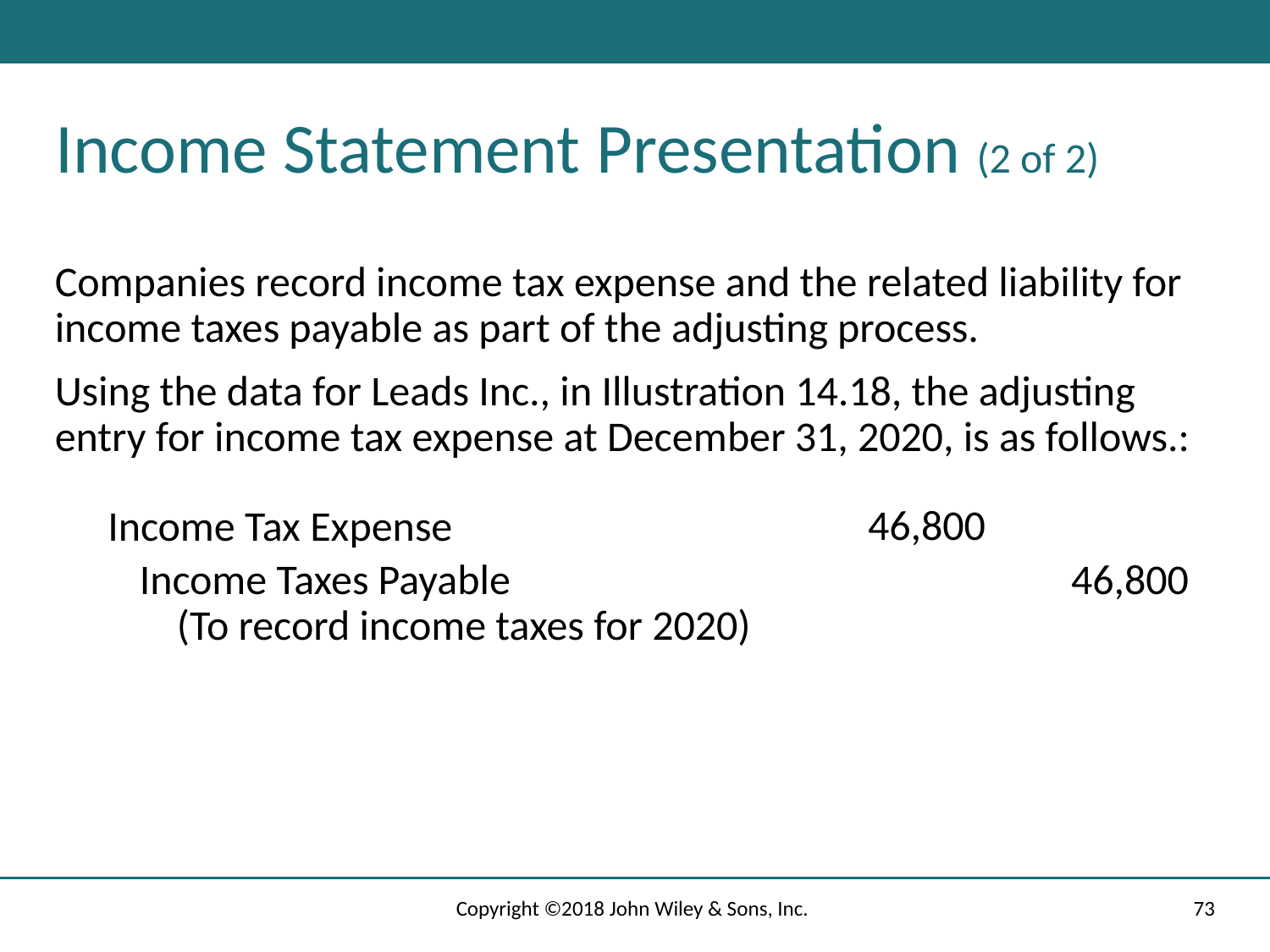

# Income Statement Presentation (2 of 2)
Companies record income tax expense and the related liability for income taxes payable as part of the adjusting process.
Using the data for Leads Inc., in Illustration 14.18, the adjusting entry for income tax expense at December 31, 2020, is as follows.:
46,800
Income Tax Expense
Income Taxes Payable
(To record income taxes for 2020)
46,800
Copyright ©2018 John Wiley & Sons, Inc.
73